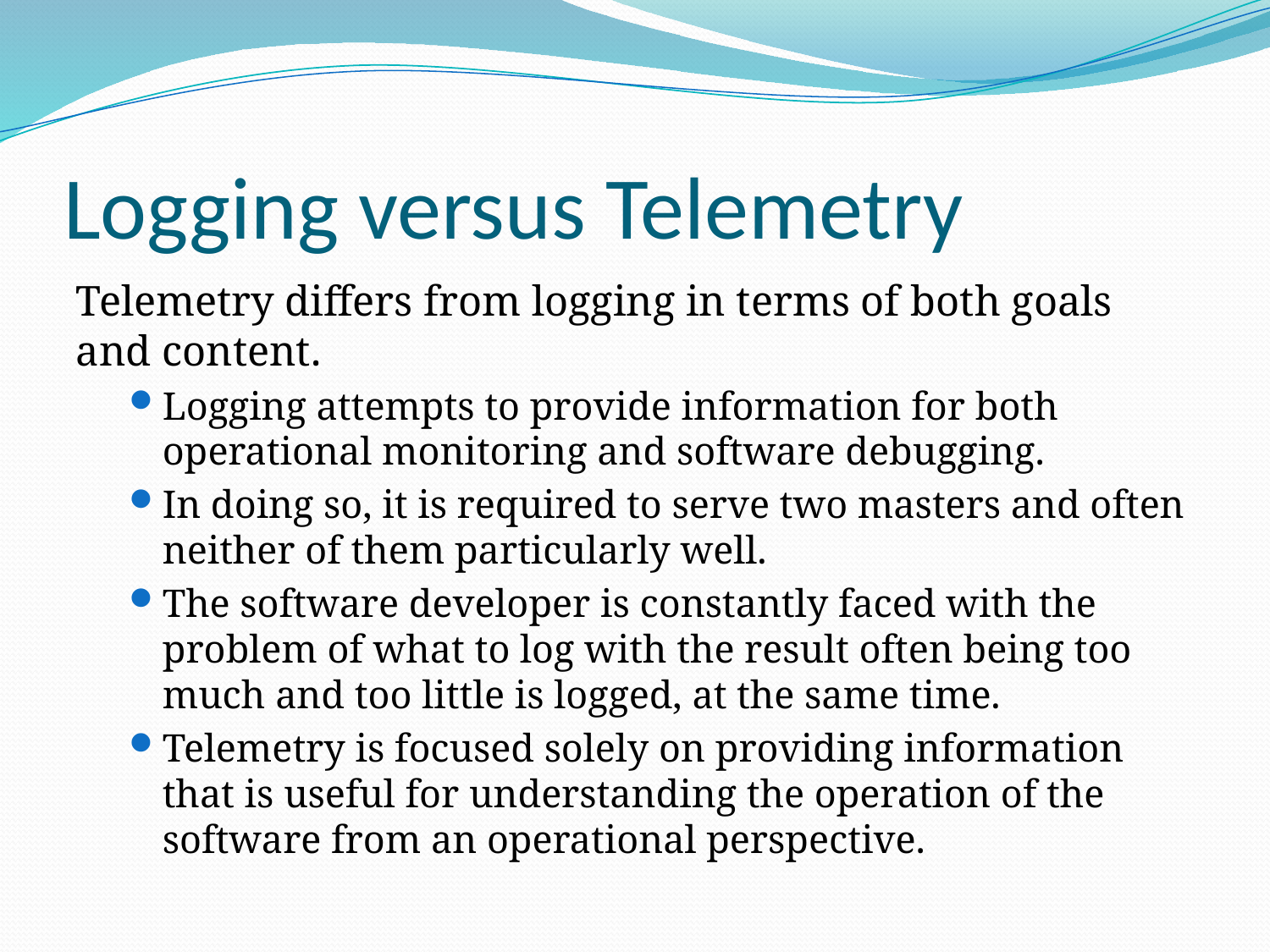

# Logging versus Telemetry
Telemetry differs from logging in terms of both goals and content.
Logging attempts to provide information for both operational monitoring and software debugging.
In doing so, it is required to serve two masters and often neither of them particularly well.
The software developer is constantly faced with the problem of what to log with the result often being too much and too little is logged, at the same time.
Telemetry is focused solely on providing information that is useful for understanding the operation of the software from an operational perspective.